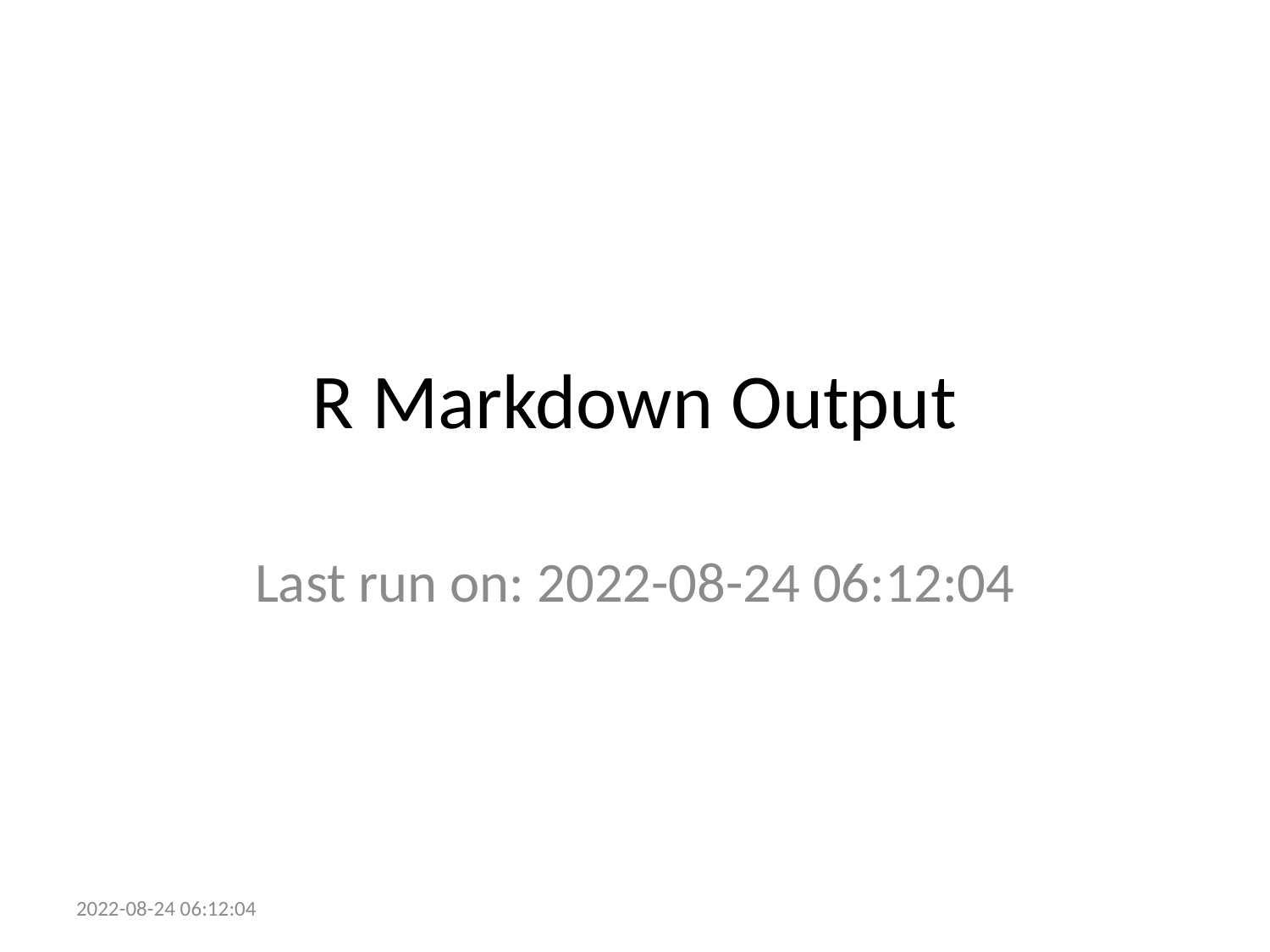

# R Markdown Output
Last run on: 2022-08-24 06:12:04
2022-08-24 06:12:04